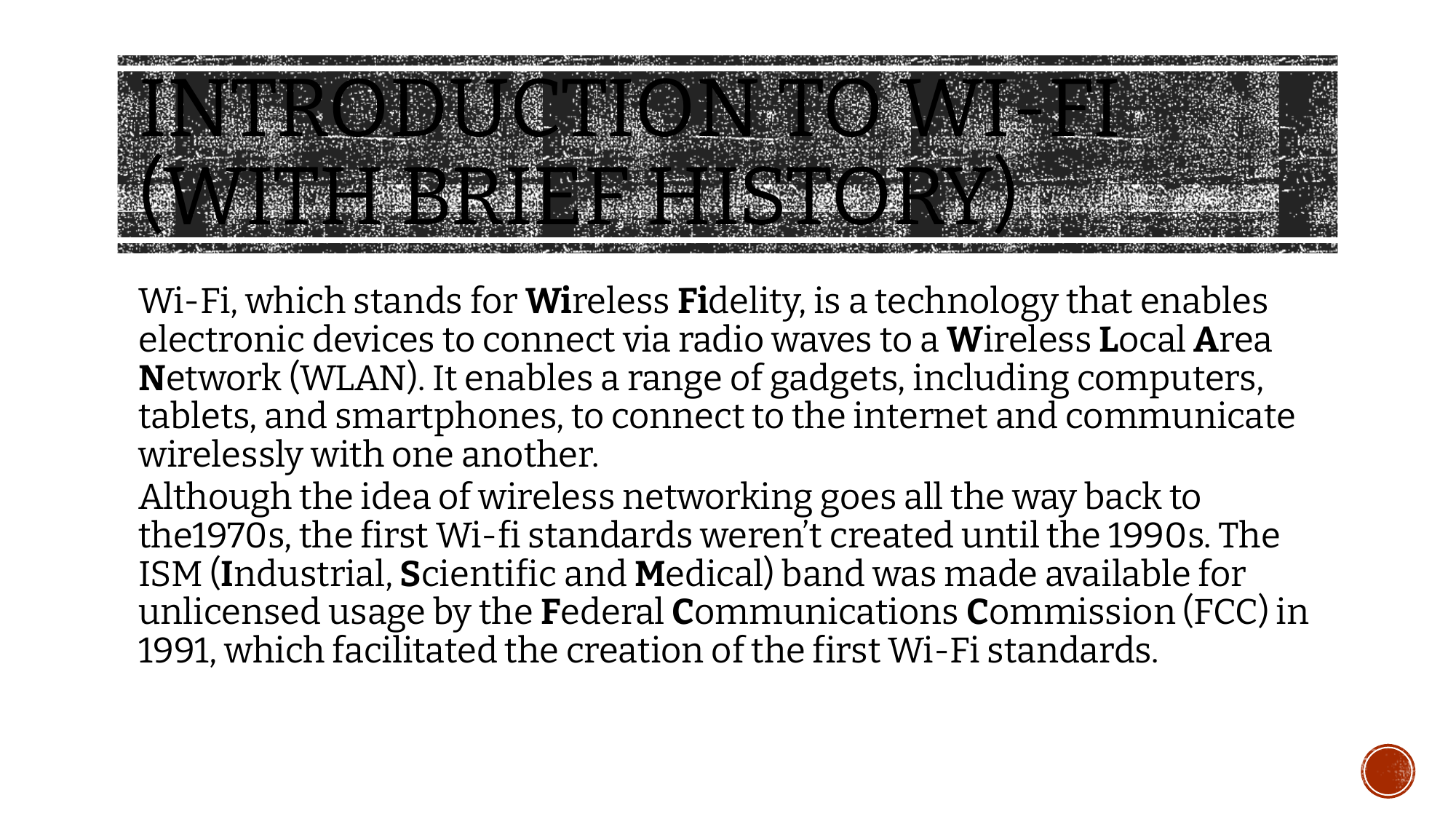

# Introduction to wi-fi (with brief history)

Wi-Fi, which stands for Wireless Fidelity, is a technology that enables electronic devices to connect via radio waves to a Wireless Local Area Network (WLAN). It enables a range of gadgets, including computers, tablets, and smartphones, to connect to the internet and communicate wirelessly with one another.
Although the idea of wireless networking goes all the way back to the1970s, the first Wi-fi standards weren’t created until the 1990s. The ISM (Industrial, Scientific and Medical) band was made available for unlicensed usage by the Federal Communications Commission (FCC) in 1991, which facilitated the creation of the first Wi-Fi standards.